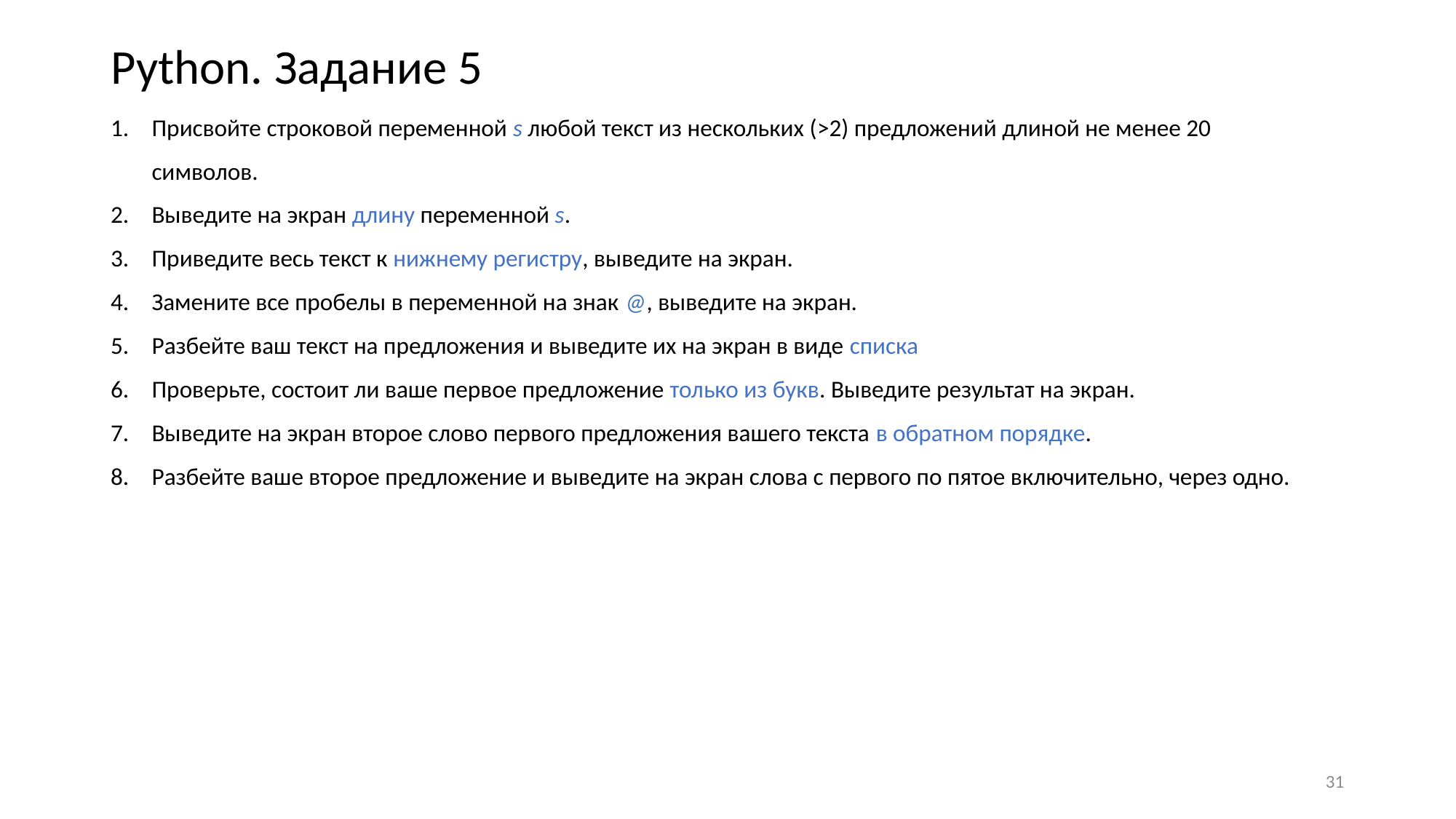

# Python. Задание 5
Присвойте строковой переменной s любой текст из нескольких (>2) предложений длиной не менее 20 символов.
Выведите на экран длину переменной s.
Приведите весь текст к нижнему регистру, выведите на экран.
Замените все пробелы в переменной на знак @, выведите на экран.
Разбейте ваш текст на предложения и выведите их на экран в виде списка
Проверьте, состоит ли ваше первое предложение только из букв. Выведите результат на экран.
Выведите на экран второе слово первого предложения вашего текста в обратном порядке.
Разбейте ваше второе предложение и выведите на экран слова с первого по пятое включительно, через одно.

31